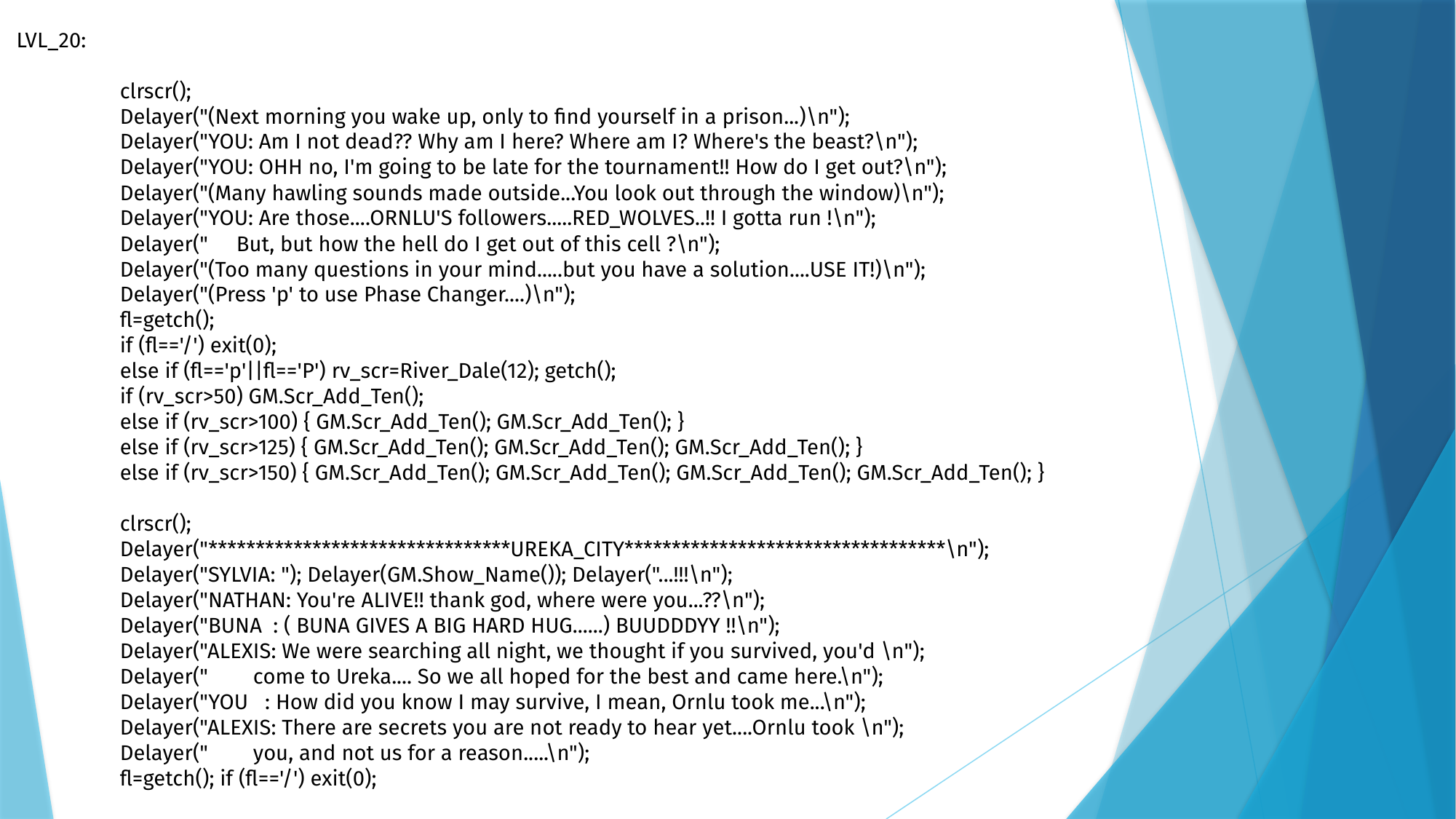

LVL_20:

	clrscr();
	Delayer("(Next morning you wake up, only to find yourself in a prison...)\n");
	Delayer("YOU: Am I not dead?? Why am I here? Where am I? Where's the beast?\n");
	Delayer("YOU: OHH no, I'm going to be late for the tournament!! How do I get out?\n");
	Delayer("(Many hawling sounds made outside...You look out through the window)\n");
	Delayer("YOU: Are those....ORNLU'S followers.....RED_WOLVES..!! I gotta run !\n");
	Delayer("     But, but how the hell do I get out of this cell ?\n");
	Delayer("(Too many questions in your mind.....but you have a solution....USE IT!)\n");
	Delayer("(Press 'p' to use Phase Changer....)\n");
	fl=getch();
	if (fl=='/') exit(0);
	else if (fl=='p'||fl=='P') rv_scr=River_Dale(12); getch();
	if (rv_scr>50) GM.Scr_Add_Ten();
	else if (rv_scr>100) { GM.Scr_Add_Ten(); GM.Scr_Add_Ten(); }
	else if (rv_scr>125) { GM.Scr_Add_Ten(); GM.Scr_Add_Ten(); GM.Scr_Add_Ten(); }
	else if (rv_scr>150) { GM.Scr_Add_Ten(); GM.Scr_Add_Ten(); GM.Scr_Add_Ten(); GM.Scr_Add_Ten(); }

	clrscr();
	Delayer("********************************UREKA_CITY**********************************\n");
	Delayer("SYLVIA: "); Delayer(GM.Show_Name()); Delayer("...!!!\n");
	Delayer("NATHAN: You're ALIVE!! thank god, where were you...??\n");
	Delayer("BUNA  : ( BUNA GIVES A BIG HARD HUG......) BUUDDDYY !!\n");
	Delayer("ALEXIS: We were searching all night, we thought if you survived, you'd \n");
	Delayer("        come to Ureka.... So we all hoped for the best and came here.\n");
	Delayer("YOU   : How did you know I may survive, I mean, Ornlu took me...\n");
	Delayer("ALEXIS: There are secrets you are not ready to hear yet....Ornlu took \n");
	Delayer("        you, and not us for a reason.....\n");
	fl=getch(); if (fl=='/') exit(0);